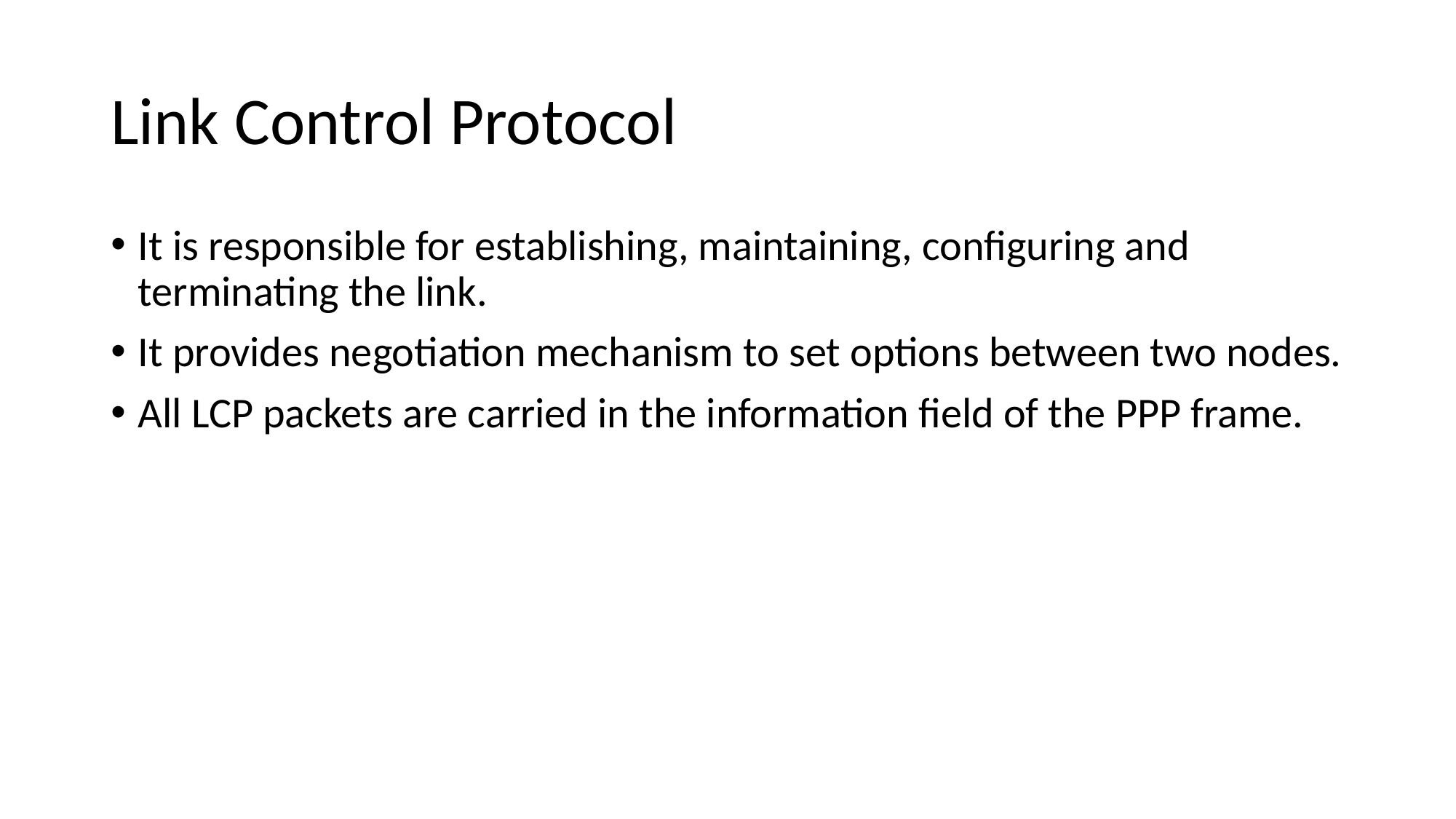

# Link Control Protocol
It is responsible for establishing, maintaining, configuring and terminating the link.
It provides negotiation mechanism to set options between two nodes.
All LCP packets are carried in the information field of the PPP frame.